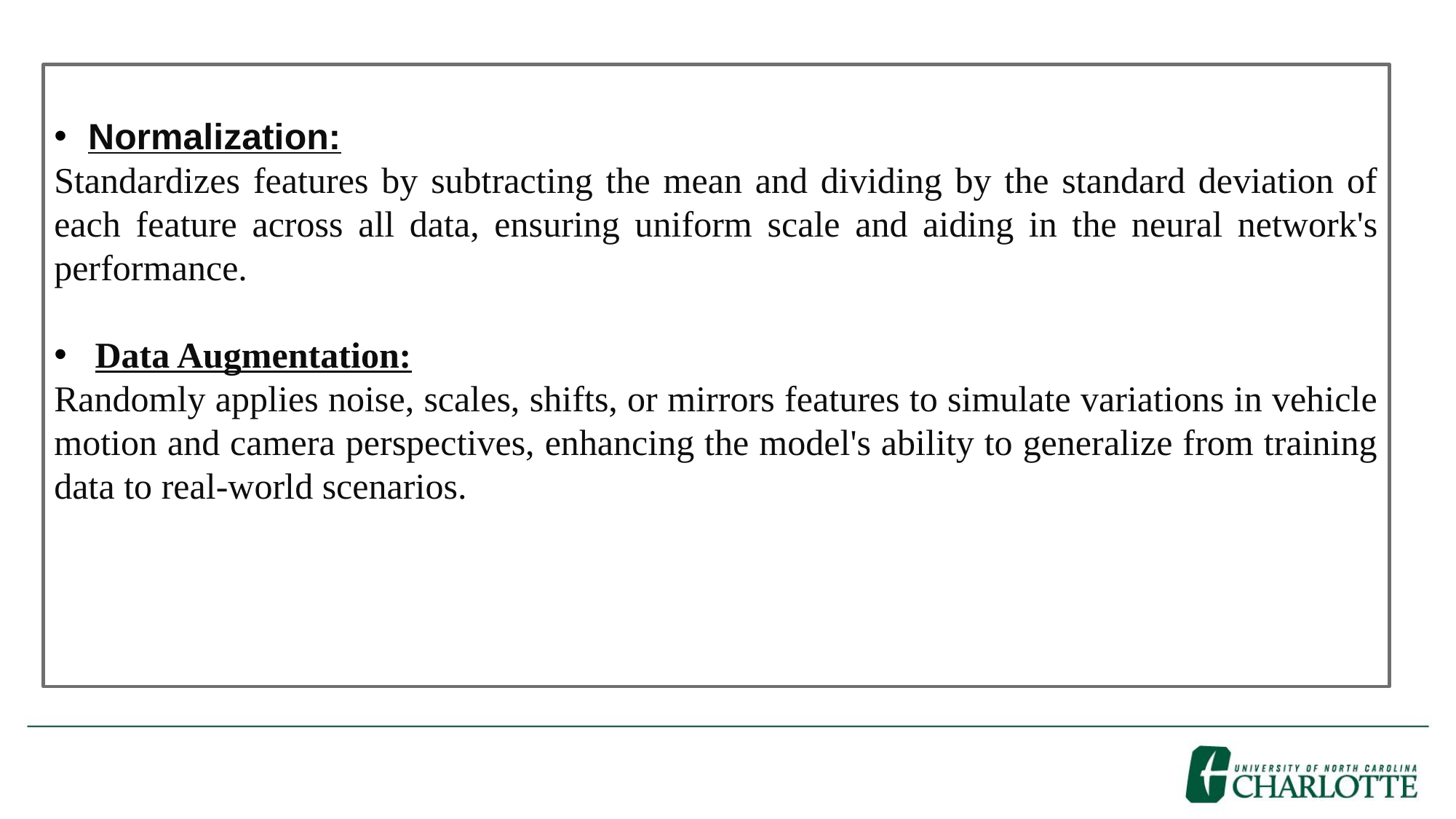

Normalization:
Standardizes features by subtracting the mean and dividing by the standard deviation of each feature across all data, ensuring uniform scale and aiding in the neural network's performance.

Data Augmentation:
Randomly applies noise, scales, shifts, or mirrors features to simulate variations in vehicle motion and camera perspectives, enhancing the model's ability to generalize from training data to real-world scenarios.